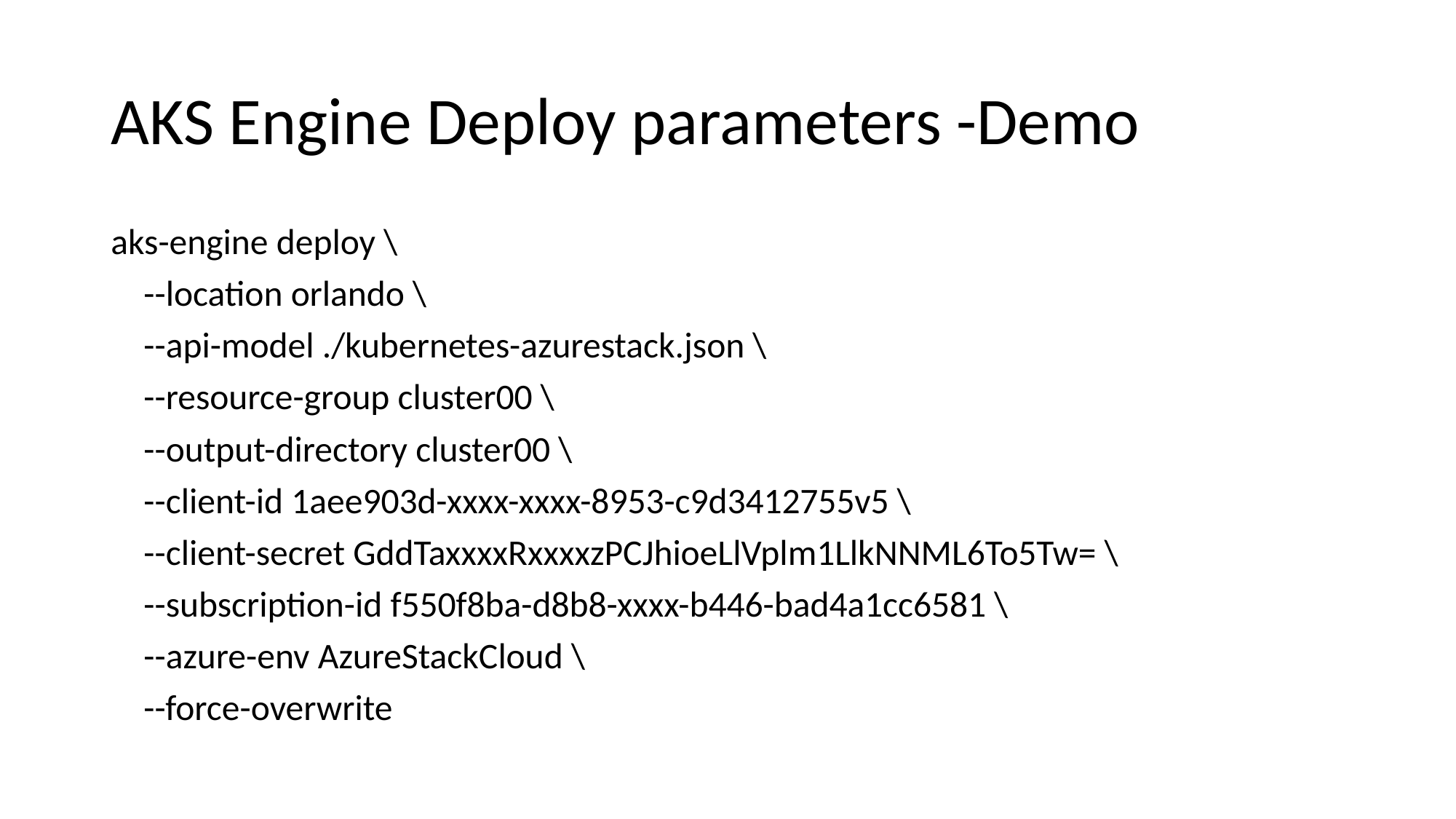

# AKS Engine Deploy parameters -Demo
aks-engine deploy \
    --location orlando \
    --api-model ./kubernetes-azurestack.json \
    --resource-group cluster00 \
    --output-directory cluster00 \
    --client-id 1aee903d-xxxx-xxxx-8953-c9d3412755v5 \
    --client-secret GddTaxxxxRxxxxzPCJhioeLlVplm1LlkNNML6To5Tw= \
    --subscription-id f550f8ba-d8b8-xxxx-b446-bad4a1cc6581 \
    --azure-env AzureStackCloud \
    --force-overwrite